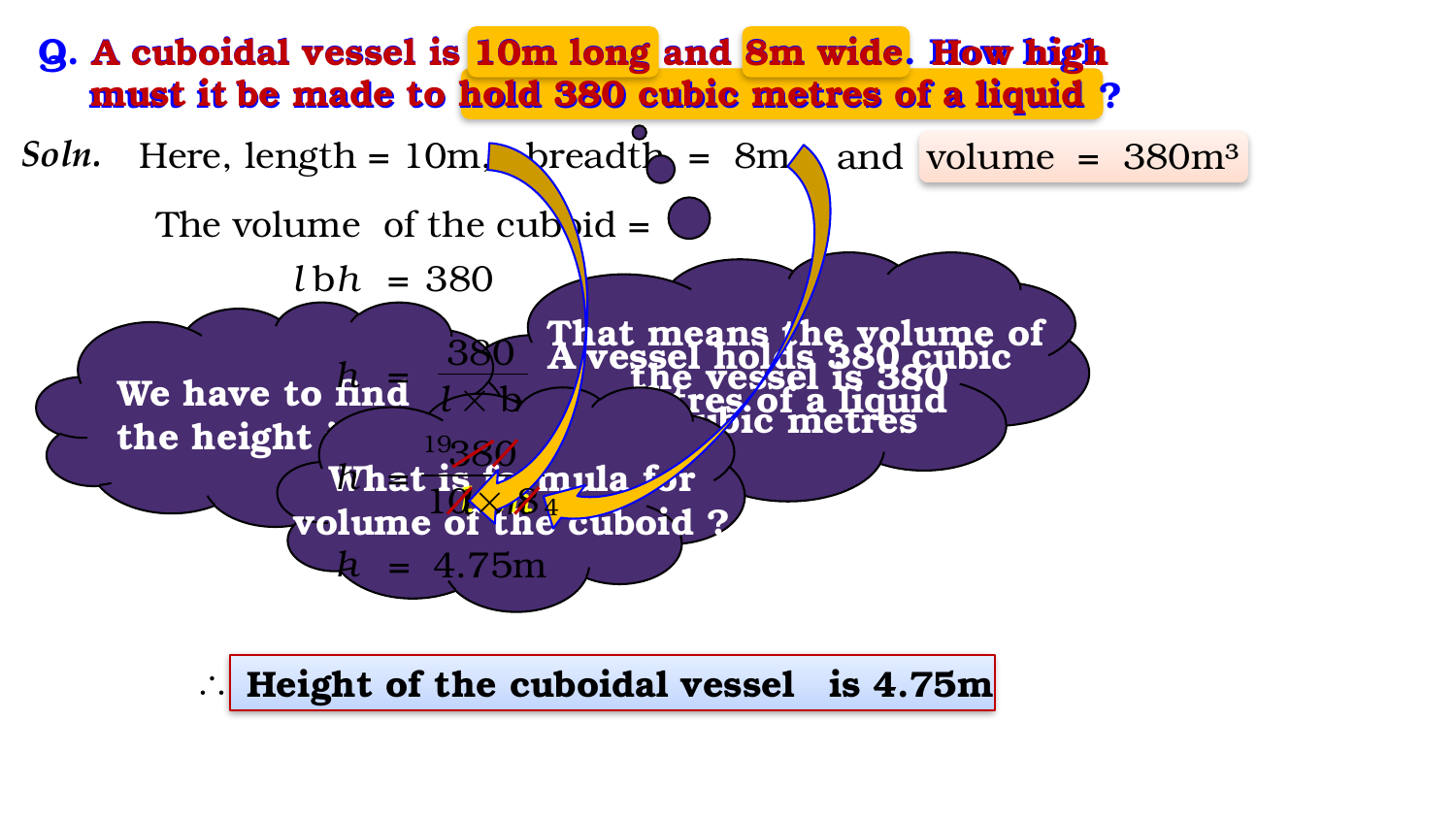

Q. A cuboidal vessel is 10m long and 8m wide. How high
    must it be made to hold 380 cubic metres of a liquid ?
A cuboidal vessel is 10m long and 8m wide
How high

must it be made to hold 380 cubic metres of a liquid

Soln.
Here, length = 10m,
breadth  =  8m
and  volume  =  380m³

The volume  of the cuboid =
l bh
=
380

That means the volume of
the vessel is 380
cubic metres

380
A vessel holds 380 cubic
metres of a liquid
h
=
We have to find
the height i.e. h
l × b

19
380
h
=
What is formula for
volume of the cuboid ?
l bh
10
×
8
l bh
4
h
=  4.75m
∴
Height of the cuboidal vessel	is 4.75m